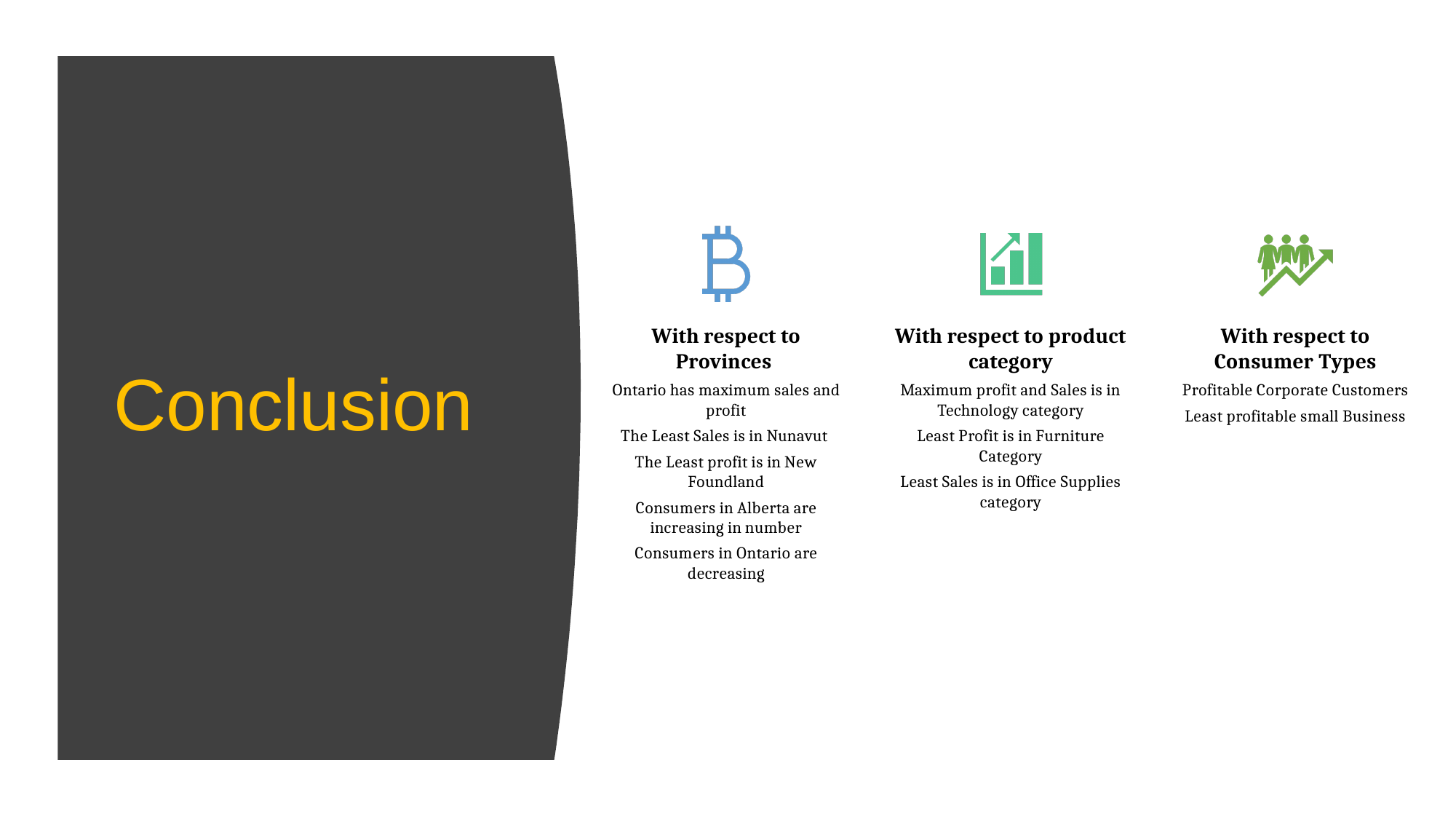

With respect to Provinces
Ontario has maximum sales and profit
The Least Sales is in Nunavut
The Least profit is in New Foundland
Consumers in Alberta are increasing in number
Consumers in Ontario are decreasing
With respect to product category
Maximum profit and Sales is in Technology category
Least Profit is in Furniture Category
Least Sales is in Office Supplies category
With respect to Consumer Types
Profitable Corporate Customers
Least profitable small Business

# Conclusion